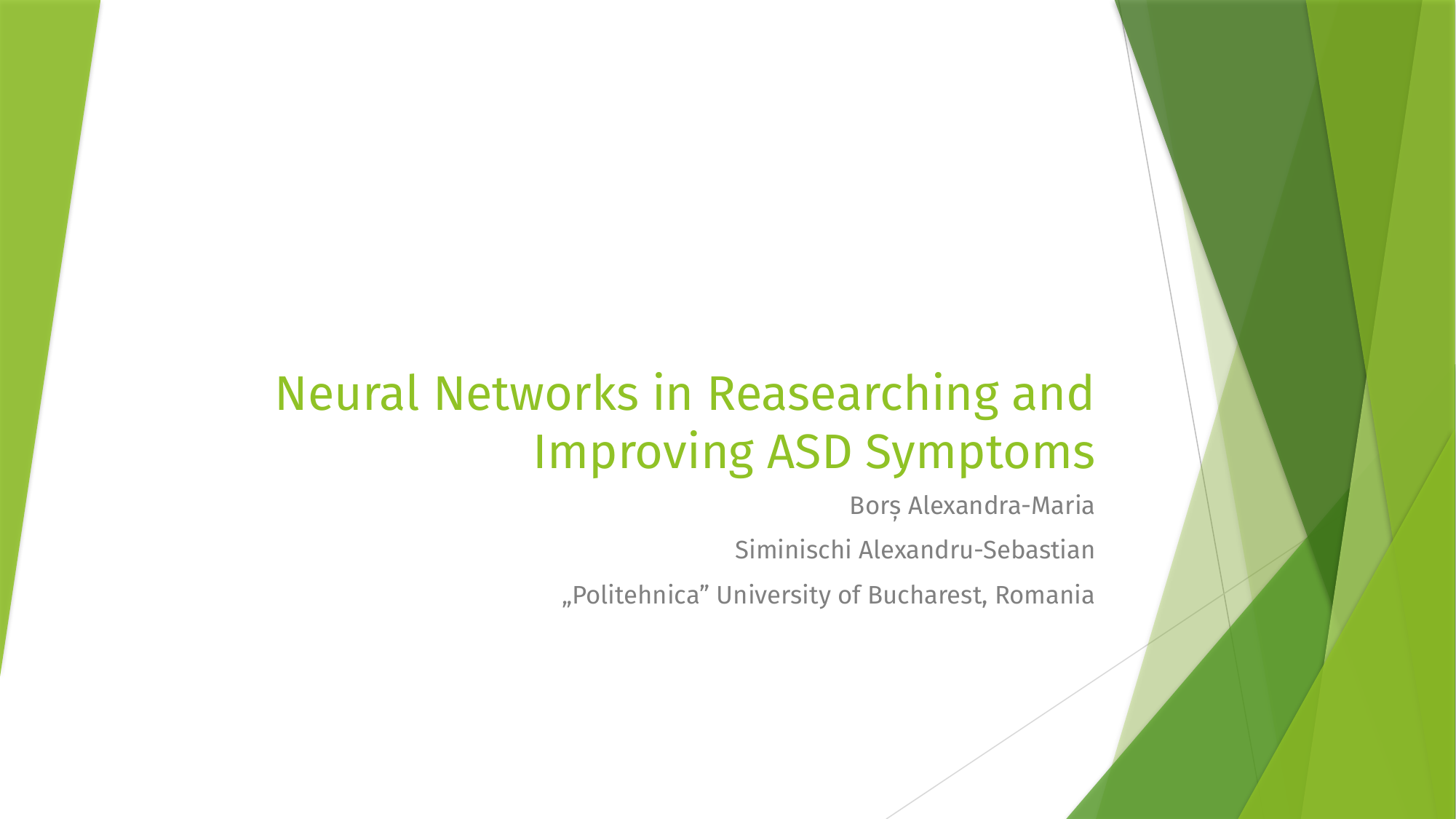

# Neural Networks in Reasearching and Improving ASD Symptoms
Borș Alexandra-Maria
Siminischi Alexandru-Sebastian
„Politehnica” University of Bucharest, Romania